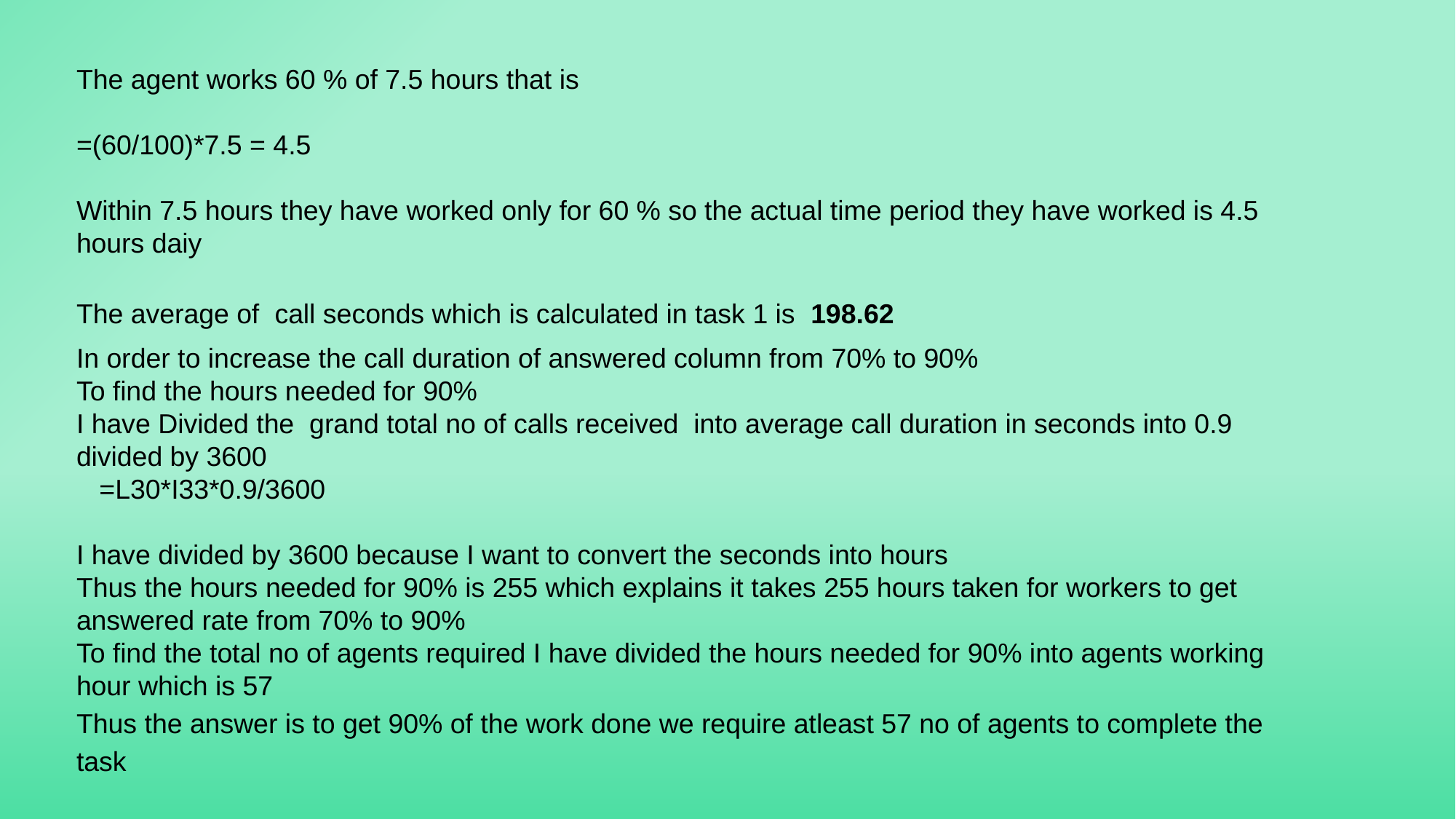

The agent works 60 % of 7.5 hours that is

=(60/100)*7.5 = 4.5

Within 7.5 hours they have worked only for 60 % so the actual time period they have worked is 4.5 hours daiy

The average of  call seconds which is calculated in task 1 is  198.62
In order to increase the call duration of answered column from 70% to 90%
To find the hours needed for 90%
I have Divided the  grand total no of calls received  into average call duration in seconds into 0.9  divided by 3600
   =L30*I33*0.9/3600

I have divided by 3600 because I want to convert the seconds into hours
Thus the hours needed for 90% is 255 which explains it takes 255 hours taken for workers to get answered rate from 70% to 90%
To find the total no of agents required I have divided the hours needed for 90% into agents working hour which is 57
Thus the answer is to get 90% of the work done we require atleast 57 no of agents to complete the task